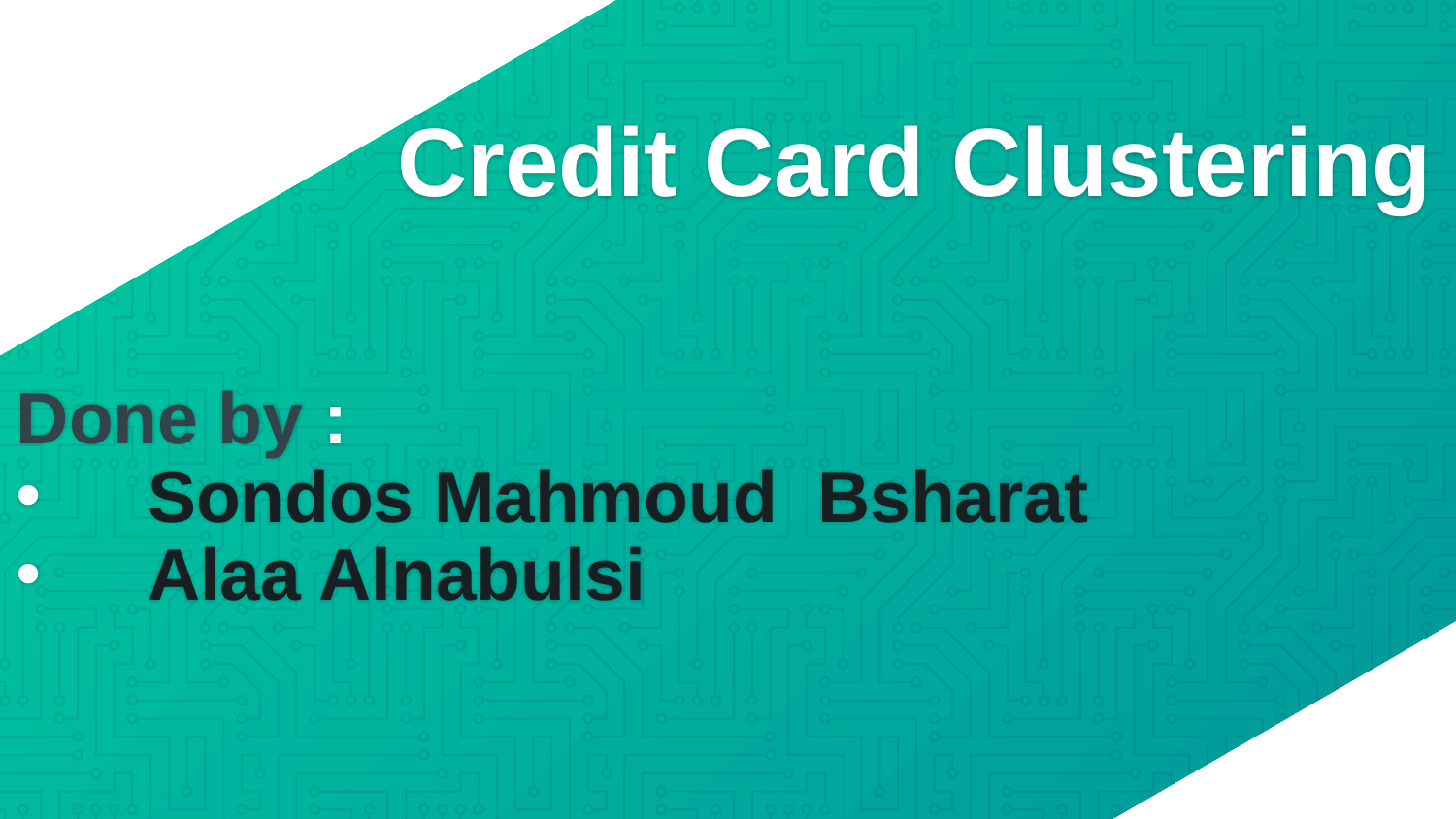

# Credit Card Clustering
Done by :
  Sondos Mahmoud  Bsharat
  Alaa Alnabulsi